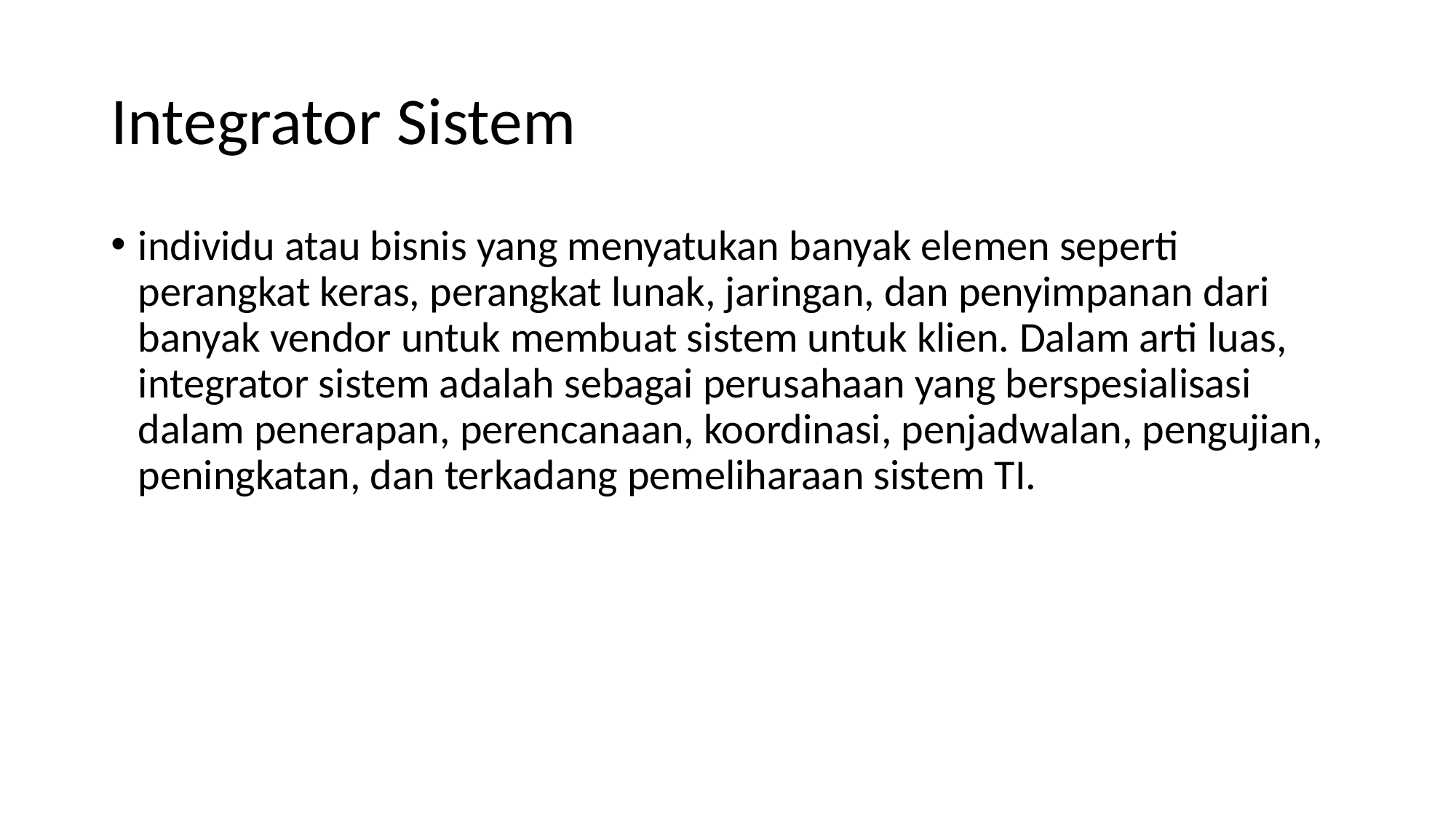

# Integrator Sistem
individu atau bisnis yang menyatukan banyak elemen seperti perangkat keras, perangkat lunak, jaringan, dan penyimpanan dari banyak vendor untuk membuat sistem untuk klien. Dalam arti luas, integrator sistem adalah sebagai perusahaan yang berspesialisasi dalam penerapan, perencanaan, koordinasi, penjadwalan, pengujian, peningkatan, dan terkadang pemeliharaan sistem TI.